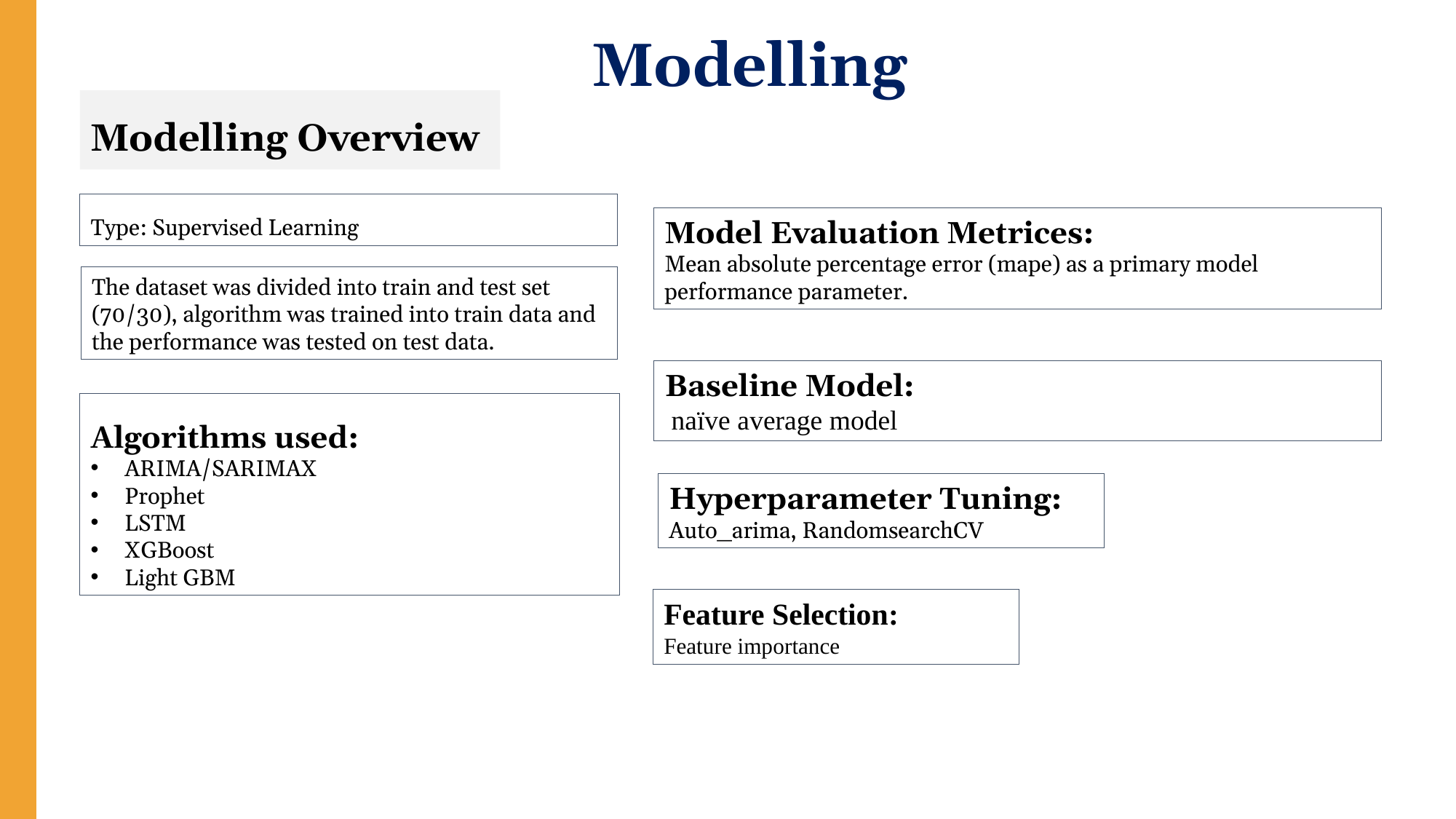

Modelling
Modelling Overview
Type: Supervised Learning
Model Evaluation Metrices:
Mean absolute percentage error (mape) as a primary model performance parameter.
The dataset was divided into train and test set (70/30), algorithm was trained into train data and the performance was tested on test data.
Baseline Model:
 naïve average model
Algorithms used:
ARIMA/SARIMAX
Prophet
LSTM
XGBoost
Light GBM
Hyperparameter Tuning:
Auto_arima, RandomsearchCV
Feature Selection:
Feature importance